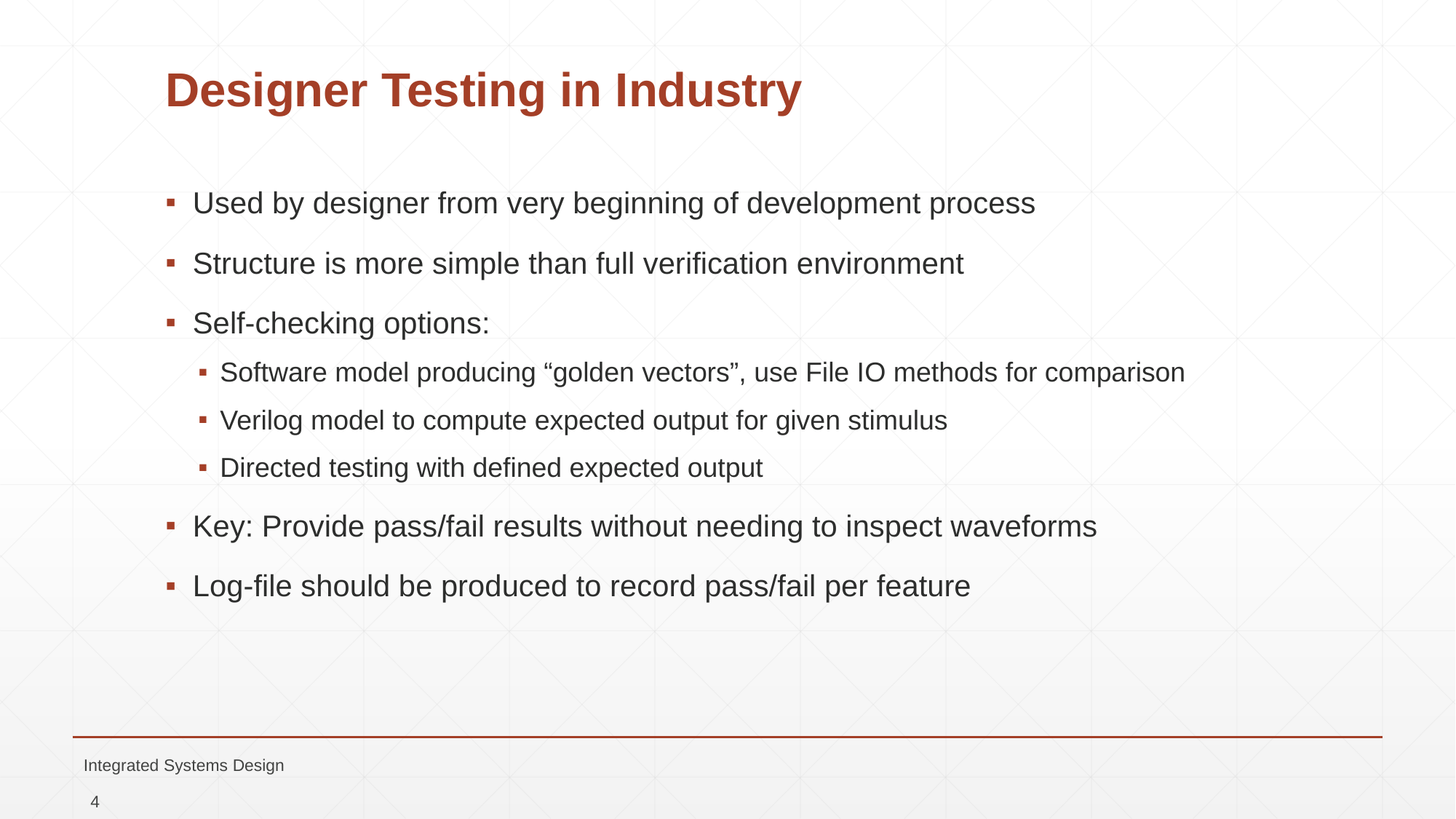

# Designer Testing in Industry
Used by designer from very beginning of development process
Structure is more simple than full verification environment
Self-checking options:
Software model producing “golden vectors”, use File IO methods for comparison
Verilog model to compute expected output for given stimulus
Directed testing with defined expected output
Key: Provide pass/fail results without needing to inspect waveforms
Log-file should be produced to record pass/fail per feature
Integrated Systems Design
4